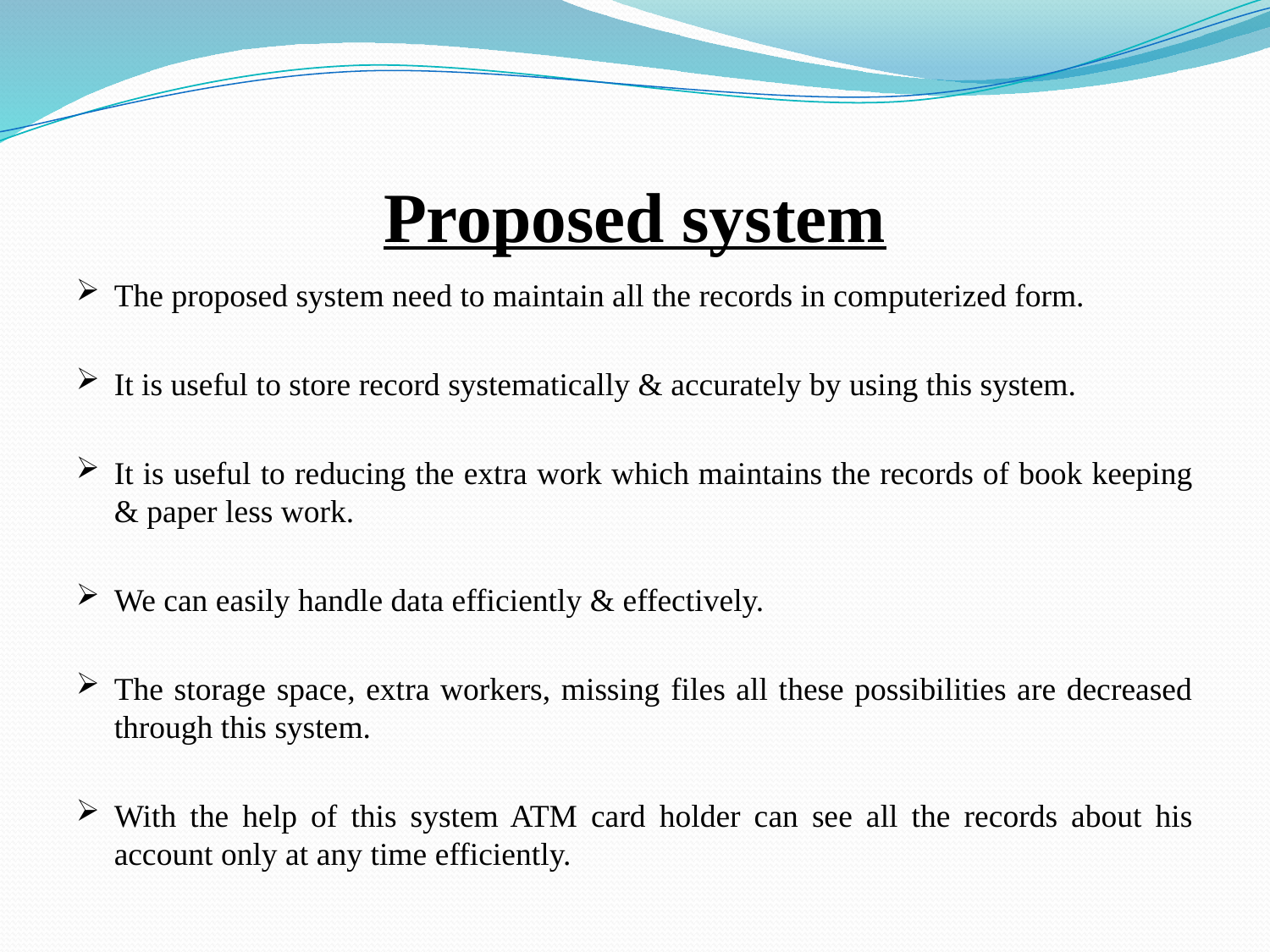

# Proposed system
The proposed system need to maintain all the records in computerized form.

It is useful to store record systematically & accurately by using this system.

It is useful to reducing the extra work which maintains the records of book keeping & paper less work.

We can easily handle data efficiently & effectively.

The storage space, extra workers, missing files all these possibilities are decreased through this system.

With the help of this system ATM card holder can see all the records about his account only at any time efficiently.